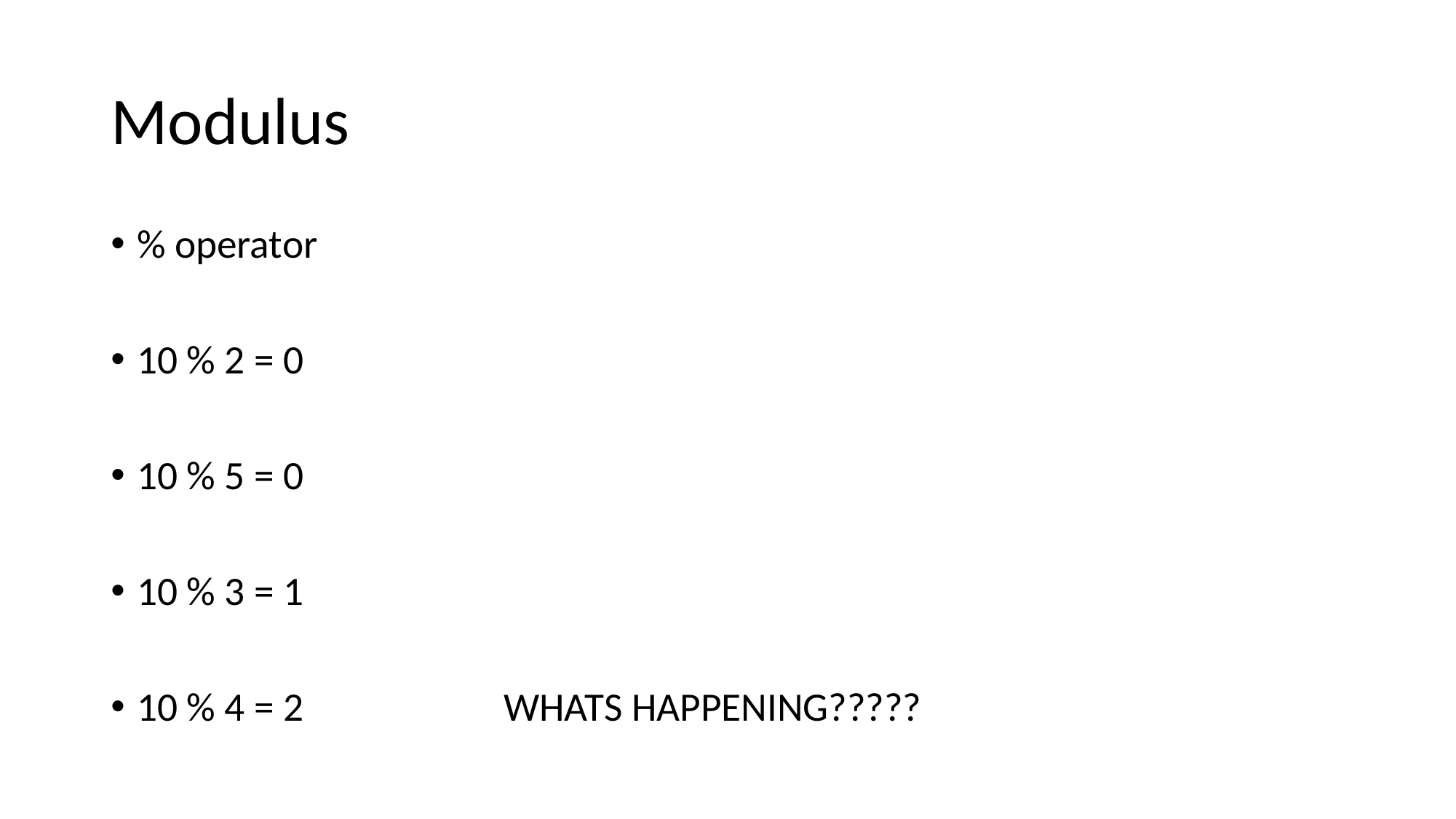

# Modulus
% operator

10 % 2 = 0

10 % 5 = 0

10 % 3 = 1

10 % 4 = 2                      WHATS HAPPENING?????